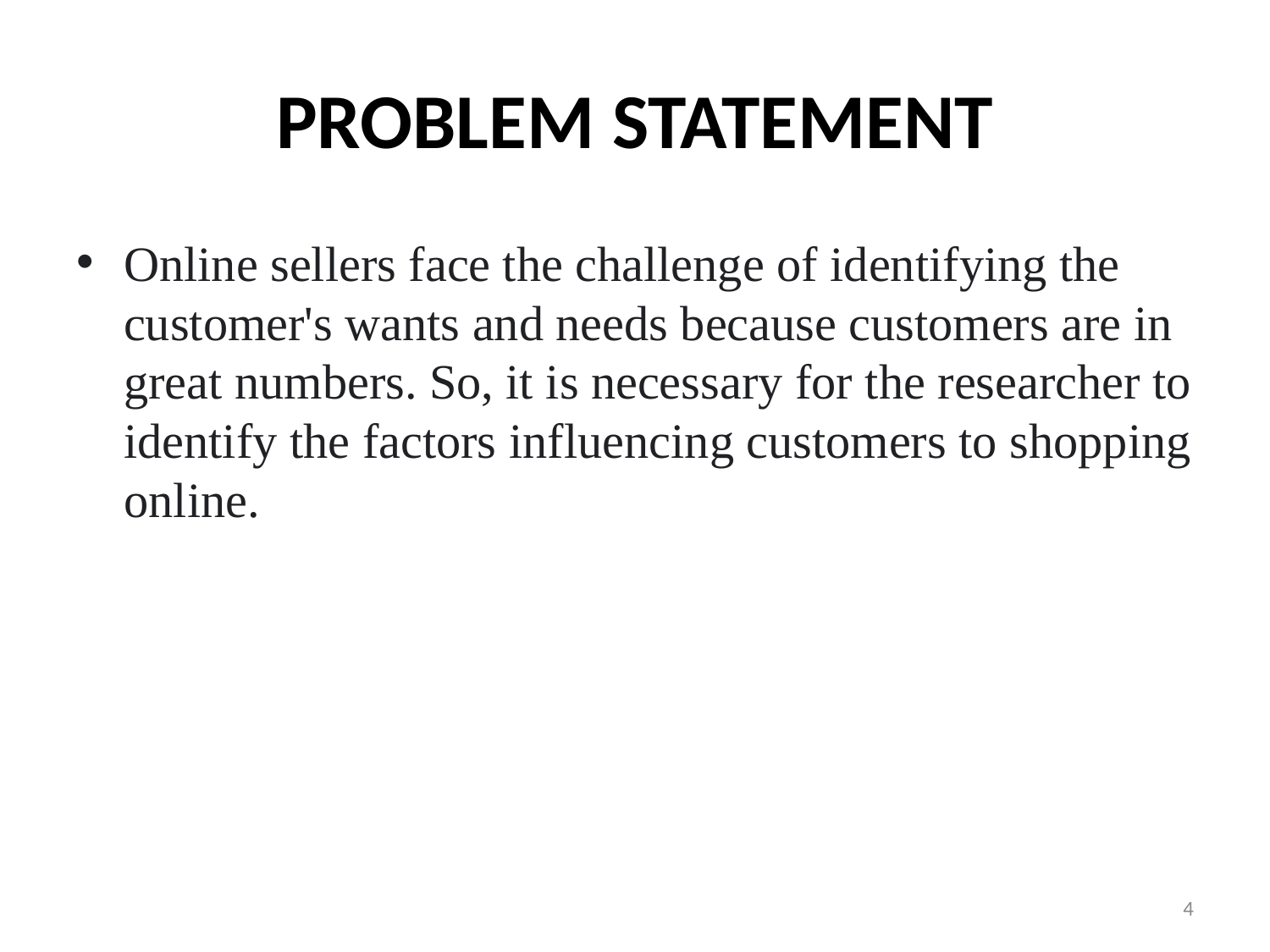

# problem statement
Online sellers face the challenge of identifying the customer's wants and needs because customers are in great numbers. So, it is necessary for the researcher to identify the factors influencing customers to shopping online.
4